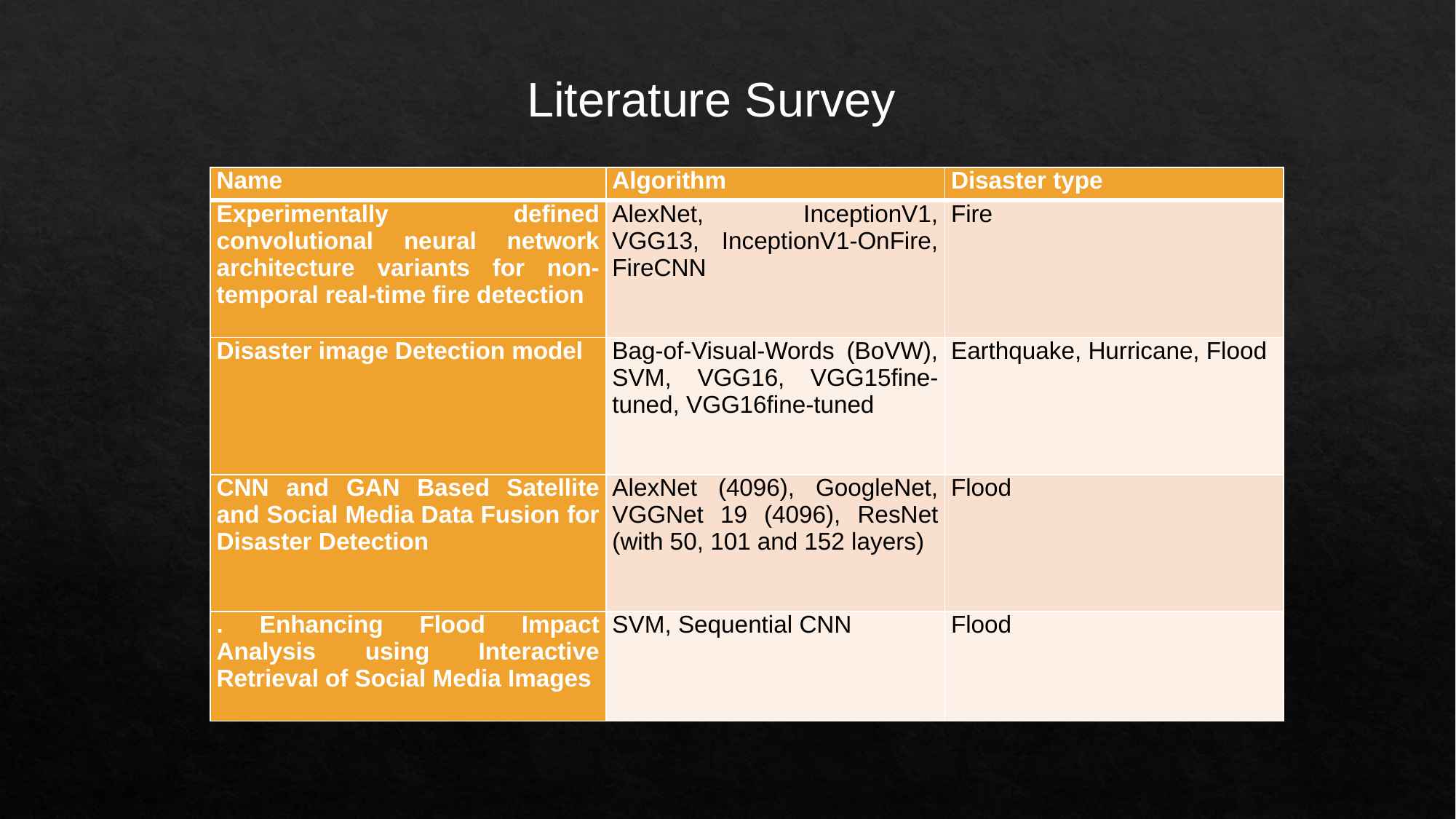

Literature Survey
| Name | Algorithm | Disaster type |
| --- | --- | --- |
| Experimentally defined convolutional neural network architecture variants for non-temporal real-time fire detection | AlexNet, InceptionV1, VGG13, InceptionV1-OnFire, FireCNN | Fire |
| Disaster image Detection model | Bag-of-Visual-Words (BoVW), SVM, VGG16, VGG15fine-tuned, VGG16fine-tuned | Earthquake, Hurricane, Flood |
| CNN and GAN Based Satellite and Social Media Data Fusion for Disaster Detection | AlexNet (4096), GoogleNet, VGGNet 19 (4096), ResNet (with 50, 101 and 152 layers) | Flood |
| . Enhancing Flood Impact Analysis using Interactive Retrieval of Social Media Images | SVM, Sequential CNN | Flood |